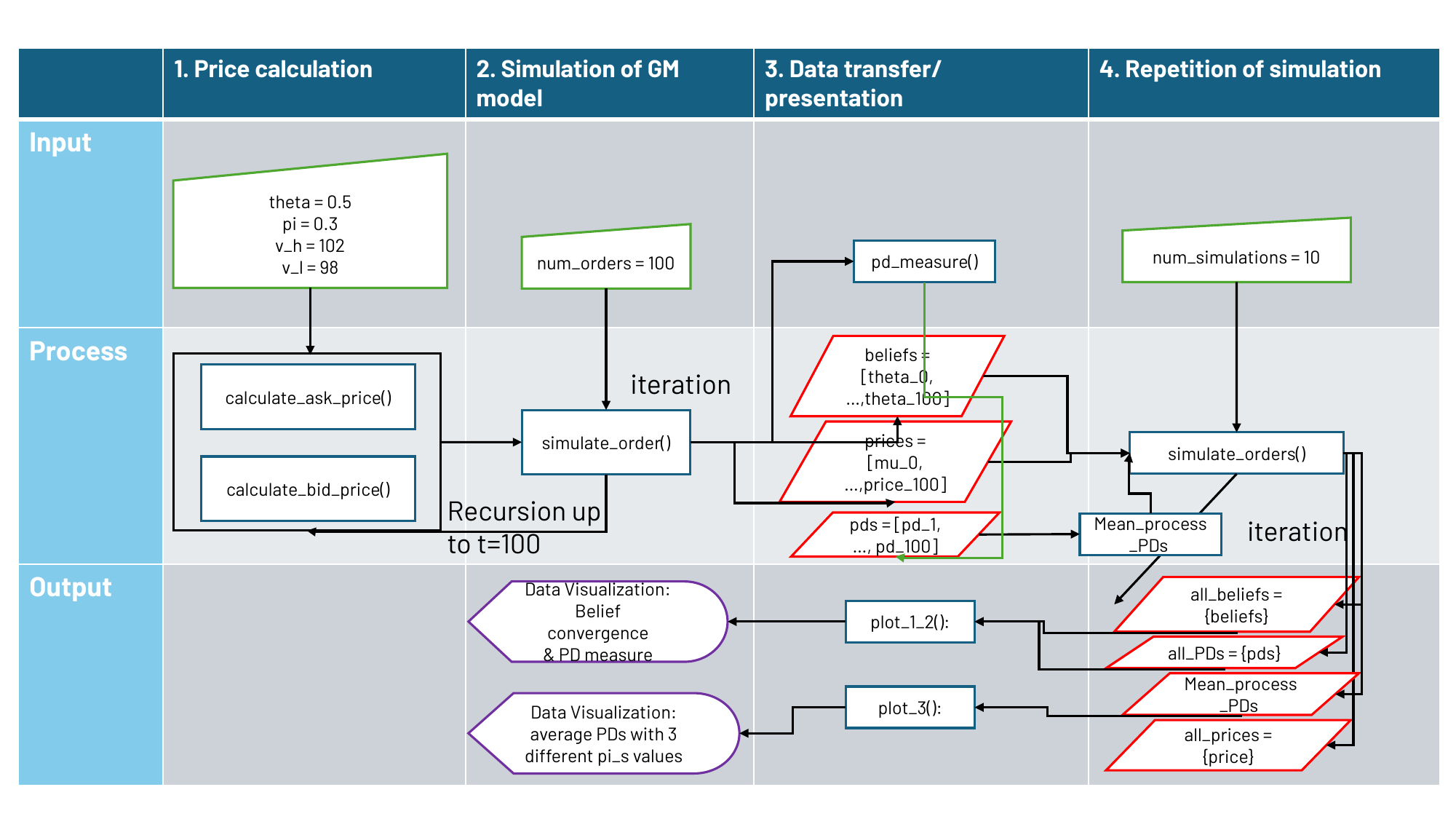

|  | 1. Price calculation | 2. Simulation of GM model | 3. Data transfer/ presentation | 4. Repetition of simulation |
| --- | --- | --- | --- | --- |
| Input |  |  |  |  |
| Process |  |  |  |  |
| Output |  |  |  |  |
theta = 0.5
pi = 0.3
v_h = 102
v_l = 98
num_simulations = 10
num_orders = 100
pd_measure()
beliefs = [theta_0,…,theta_100]

iteration
calculate_ask_price()
simulate_order()
prices = [mu_0,…,price_100]
simulate_orders()
calculate_bid_price()
Recursion up to t=100
iteration
pds = [pd_1, …, pd_100]
Mean_process_PDs
all_beliefs = {beliefs}
Data Visualization: Belief convergence
& PD measure
plot_1_2():
all_PDs = {pds}
Mean_process_PDs
plot_3():
Data Visualization: average PDs with 3 different pi_s values
all_prices = {price}